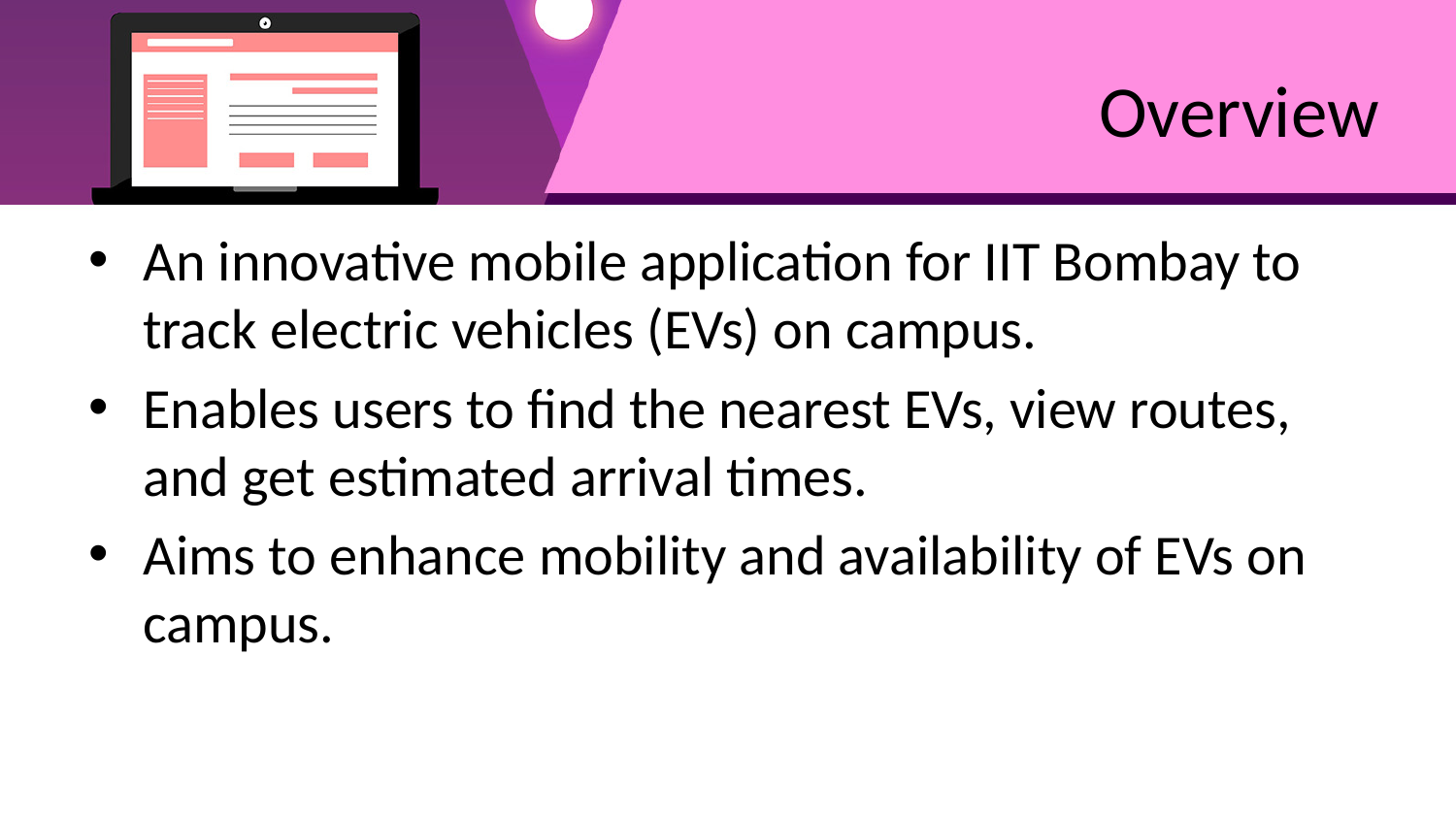

# Overview
An innovative mobile application for IIT Bombay to track electric vehicles (EVs) on campus.
Enables users to find the nearest EVs, view routes, and get estimated arrival times.
Aims to enhance mobility and availability of EVs on campus.